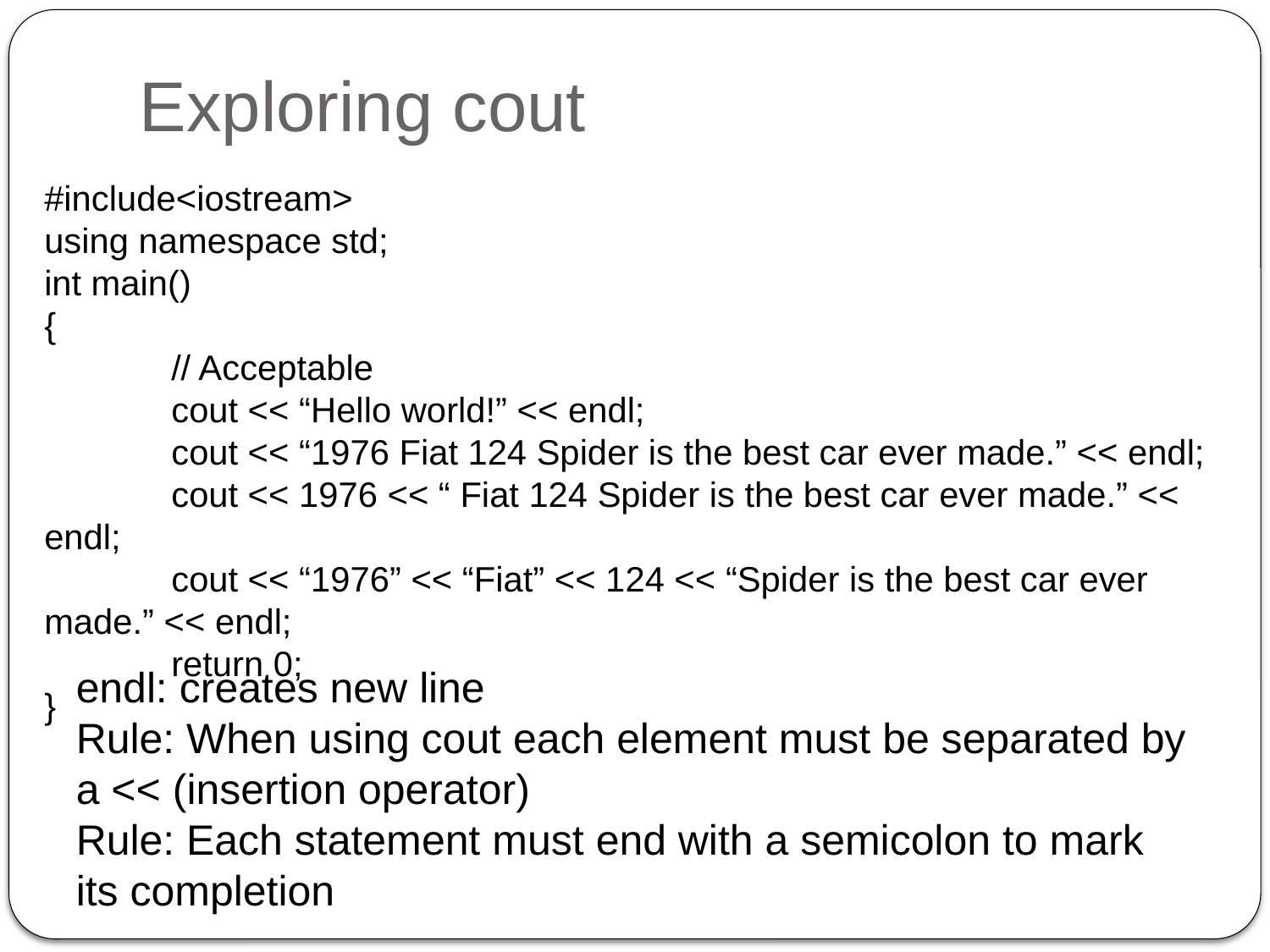

# Exploring cout
#include<iostream>
using namespace std;
int main()
{
	// Acceptable
	cout << “Hello world!” << endl;
	cout << “1976 Fiat 124 Spider is the best car ever made.” << endl;
	cout << 1976 << “ Fiat 124 Spider is the best car ever made.” << endl;
	cout << “1976” << “Fiat” << 124 << “Spider is the best car ever made.” << endl;
	return 0;
}
endl: creates new line
Rule: When using cout each element must be separated by a << (insertion operator)
Rule: Each statement must end with a semicolon to mark its completion